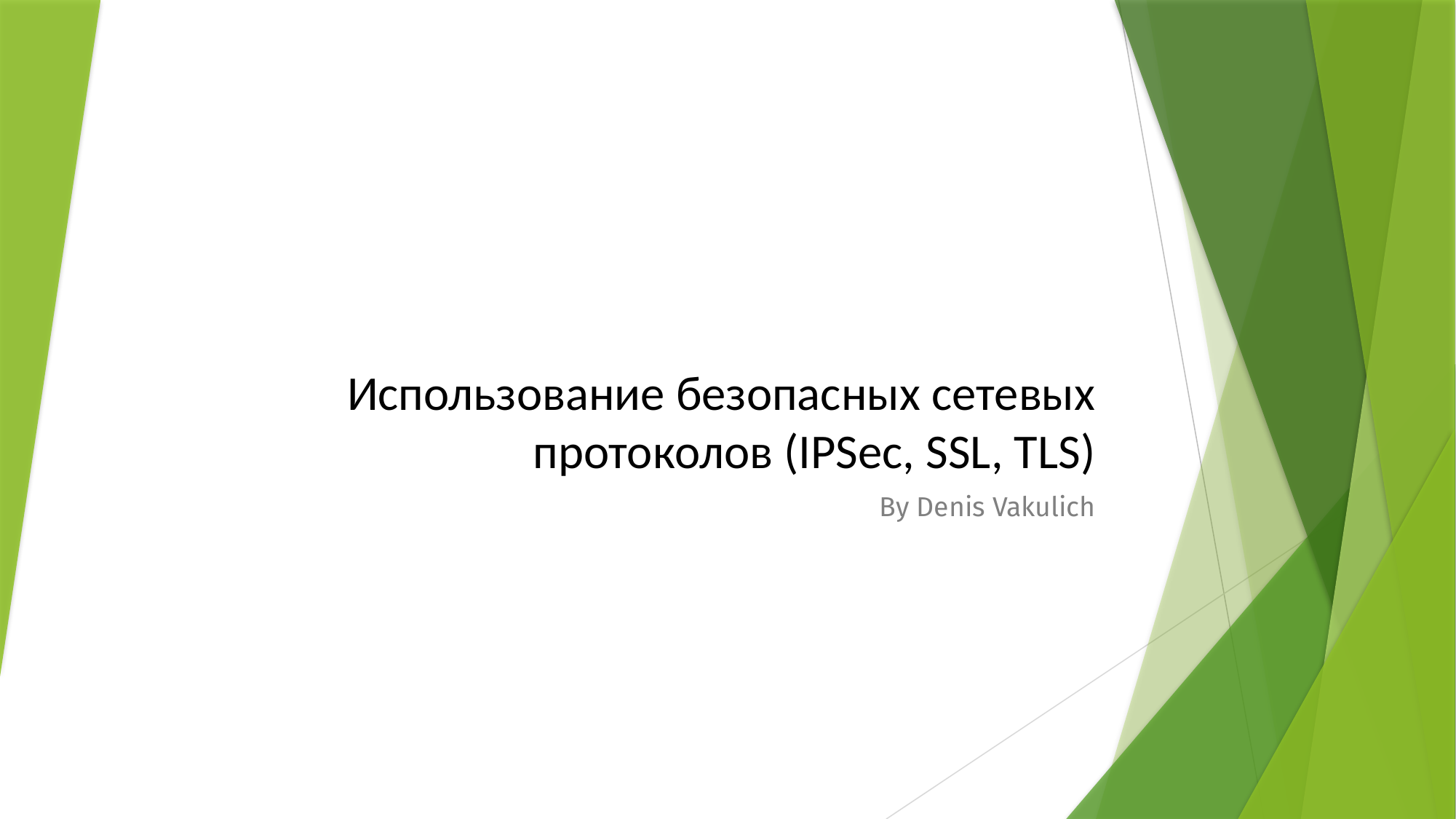

# Использование безопасных сетевых протоколов (IPSec, SSL, TLS)
By Denis Vakulich